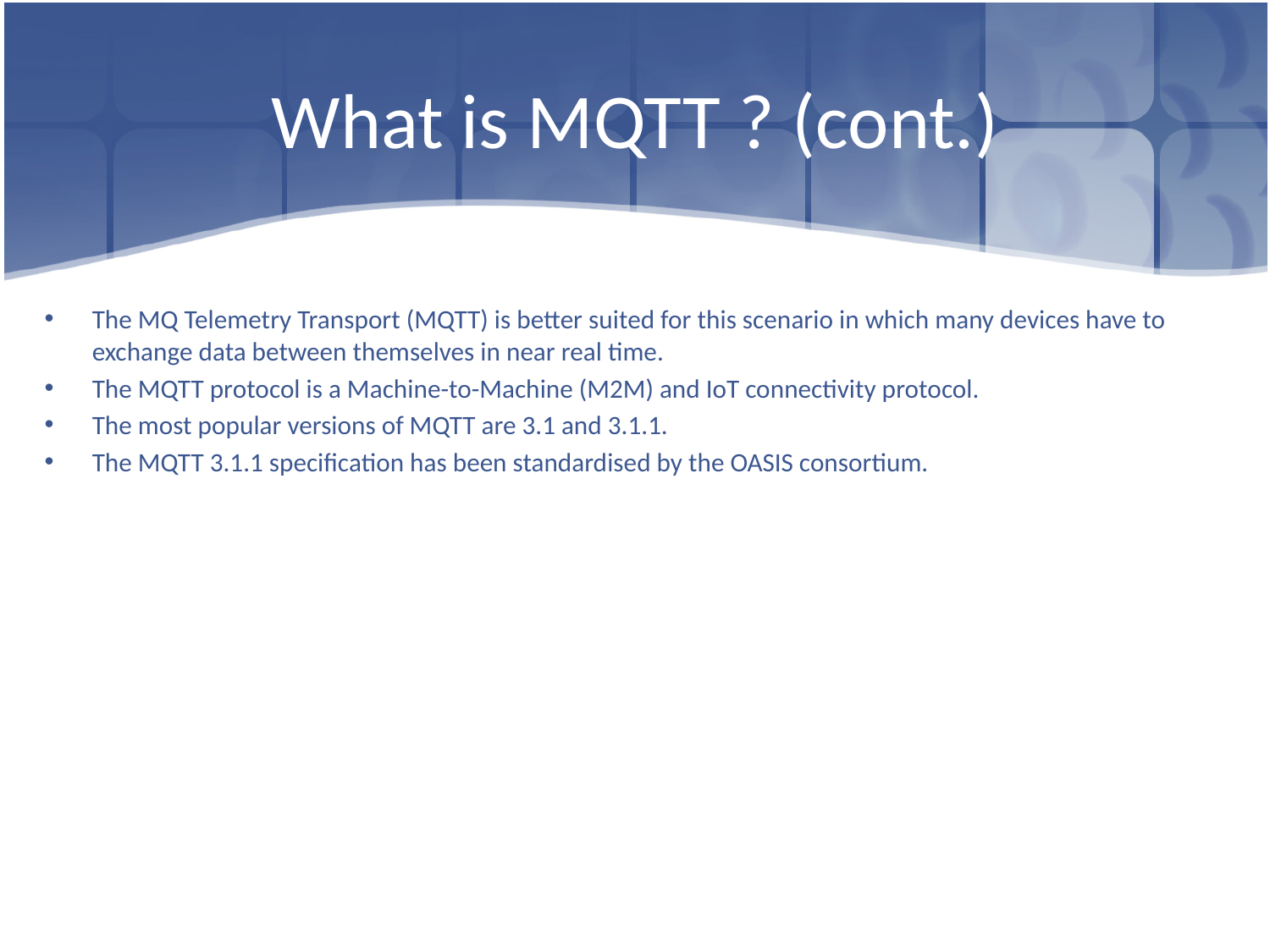

# What is MQTT ? (cont.)
The MQ Telemetry Transport (MQTT) is better suited for this scenario in which many devices have to exchange data between themselves in near real time.
The MQTT protocol is a Machine-to-Machine (M2M) and IoT connectivity protocol.
The most popular versions of MQTT are 3.1 and 3.1.1.
The MQTT 3.1.1 specification has been standardised by the OASIS consortium.